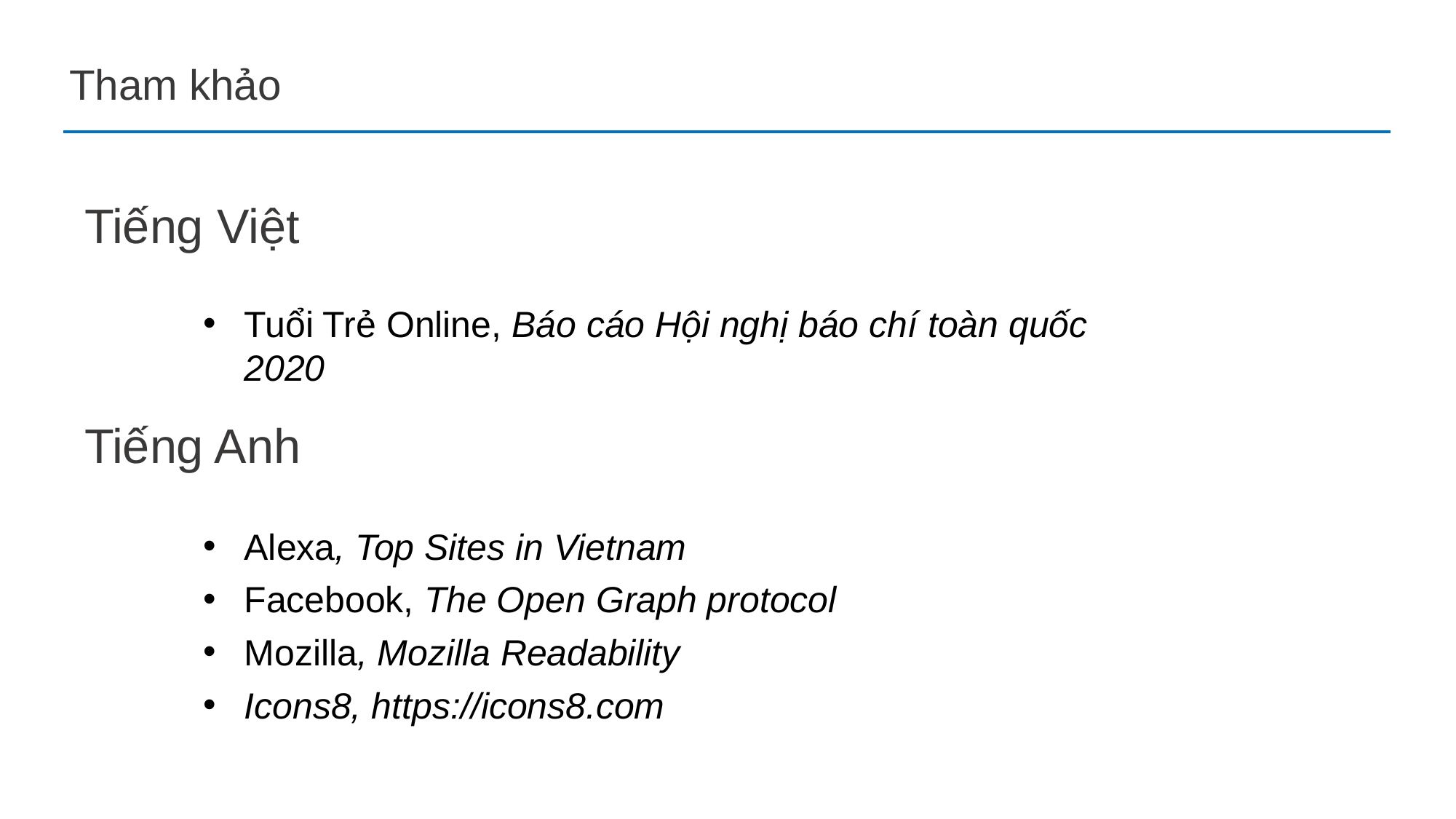

# Tham khảo
Tiếng Việt
Tuổi Trẻ Online, Báo cáo Hội nghị báo chí toàn quốc 2020
Tiếng Anh
Alexa, Top Sites in Vietnam
Facebook, The Open Graph protocol
Mozilla, Mozilla Readability
Icons8, https://icons8.com